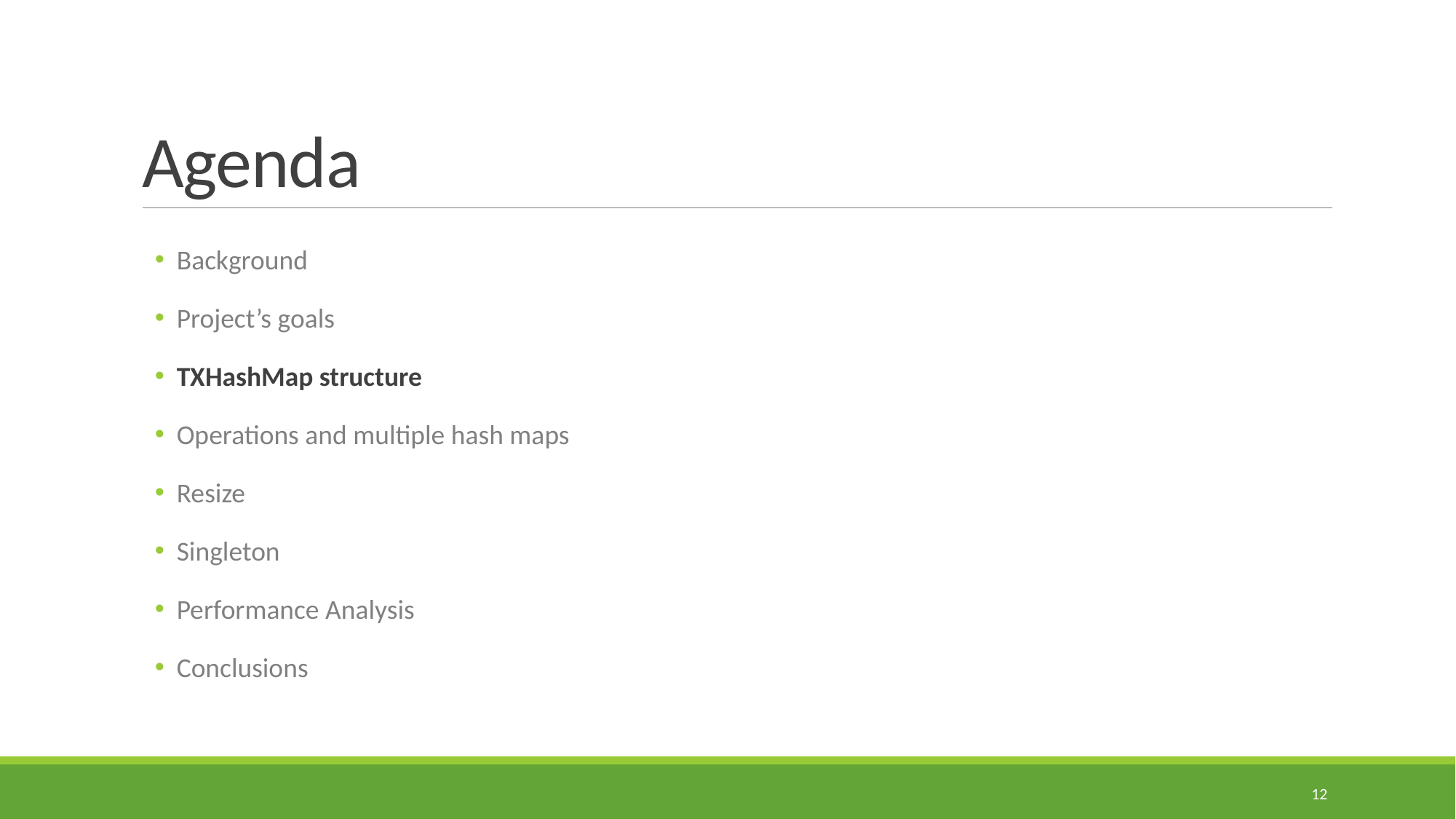

# Agenda
Background
Project’s goals
TXHashMap structure
Operations and multiple hash maps
Resize
Singleton
Performance Analysis
Conclusions

12